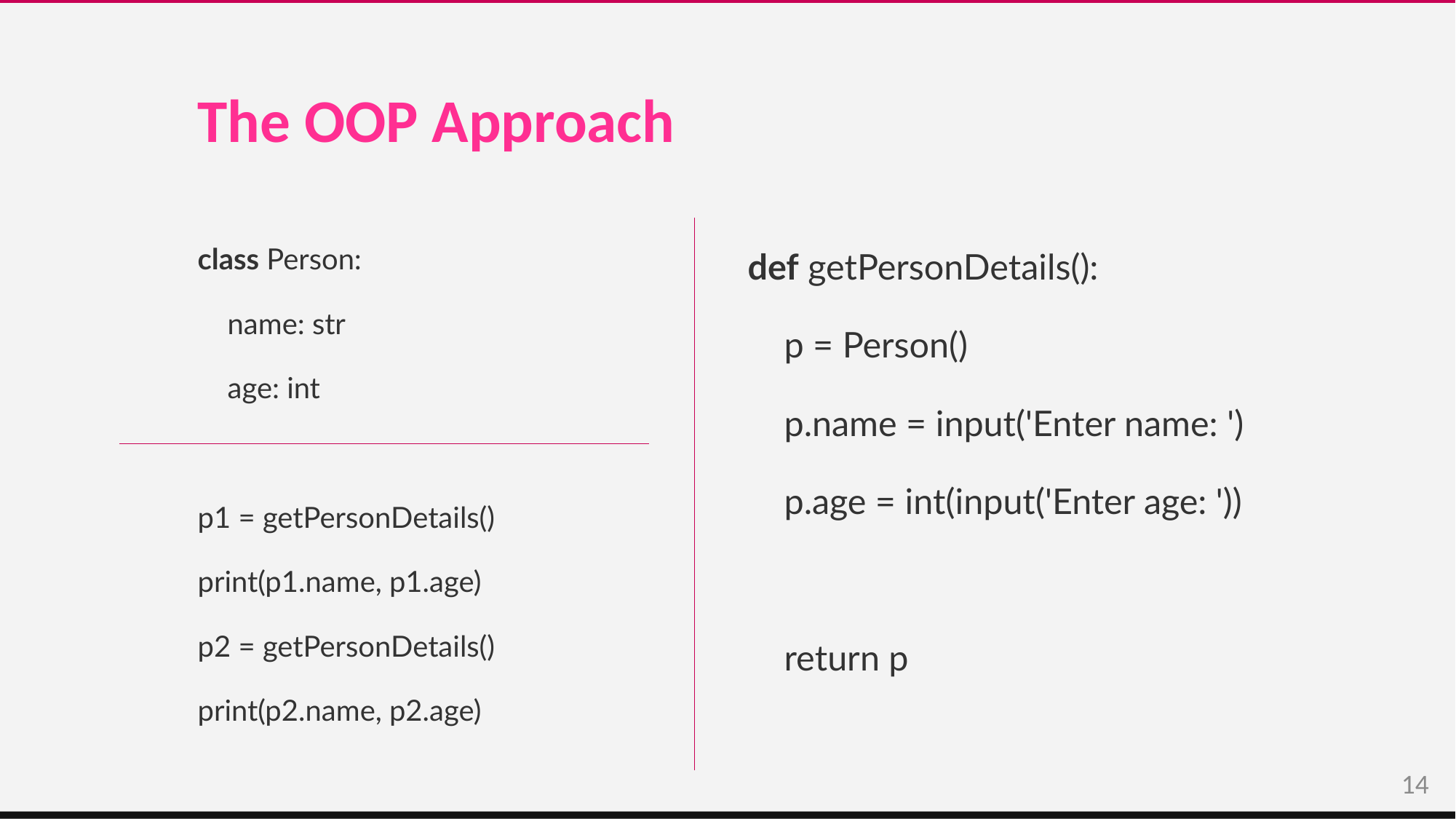

# The OOP Approach
class Person:
    name: str
    age: int

p1 = getPersonDetails()
print(p1.name, p1.age)
p2 = getPersonDetails()
print(p2.name, p2.age)
def getPersonDetails():
    p = Person()
    p.name = input('Enter name: ')
    p.age = int(input('Enter age: '))

    return p